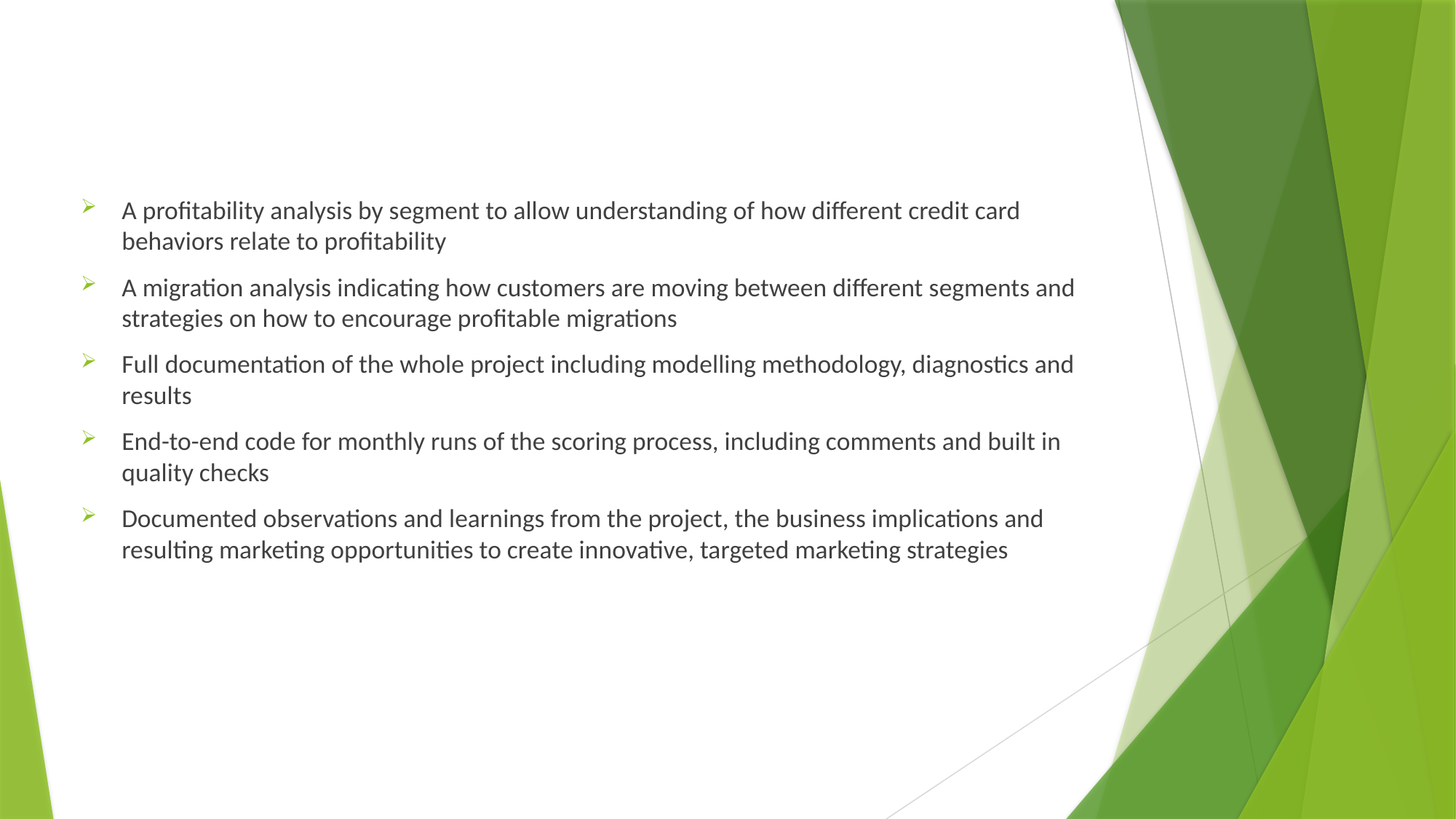

A profitability analysis by segment to allow understanding of how different credit card behaviors relate to profitability
A migration analysis indicating how customers are moving between different segments and strategies on how to encourage profitable migrations
Full documentation of the whole project including modelling methodology, diagnostics and results
End-to-end code for monthly runs of the scoring process, including comments and built in quality checks
Documented observations and learnings from the project, the business implications and resulting marketing opportunities to create innovative, targeted marketing strategies